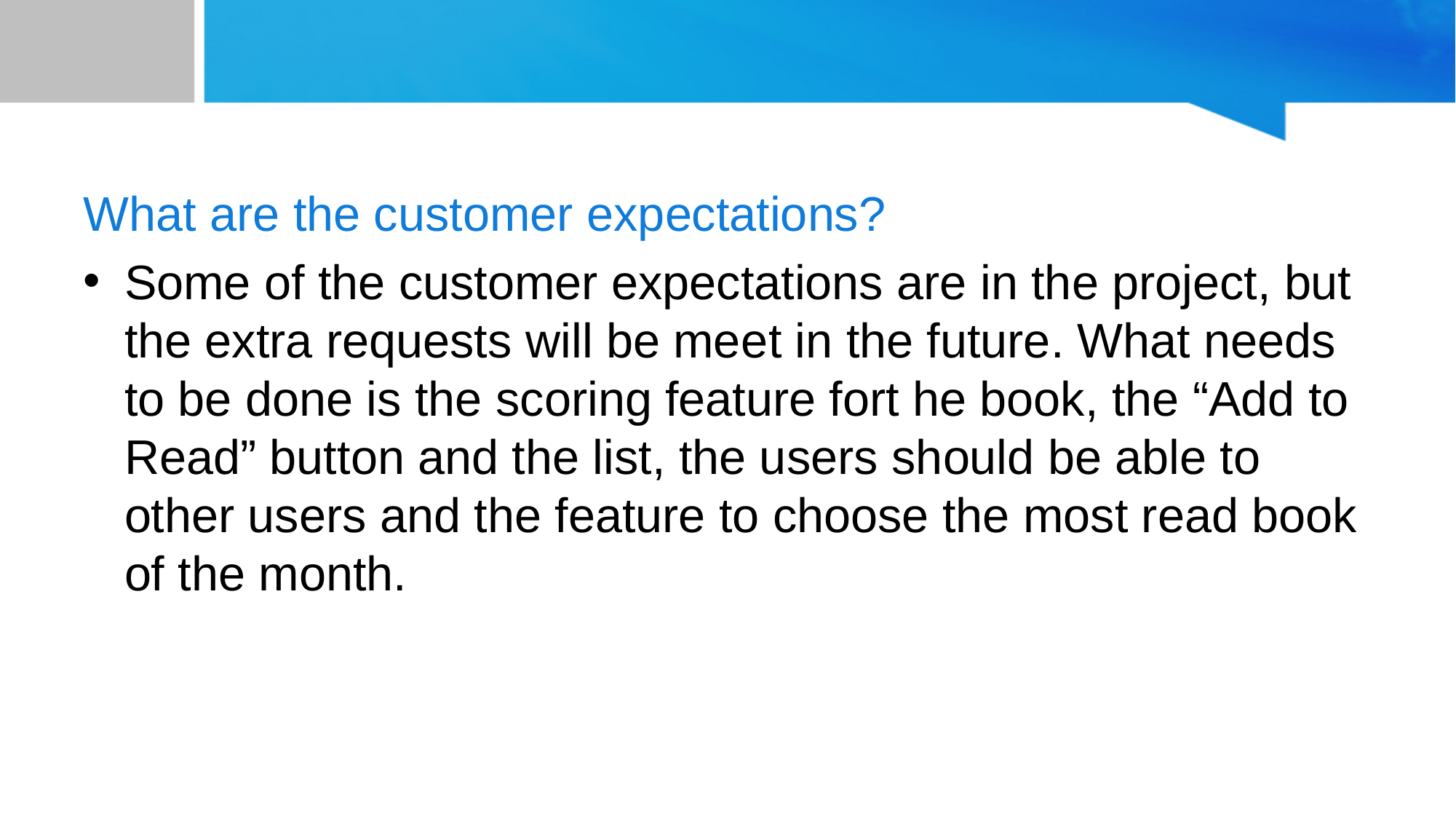

#
What are the customer expectations?
Some of the customer expectations are in the project, but the extra requests will be meet in the future. What needs to be done is the scoring feature fort he book, the “Add to Read” button and the list, the users should be able to other users and the feature to choose the most read book of the month.